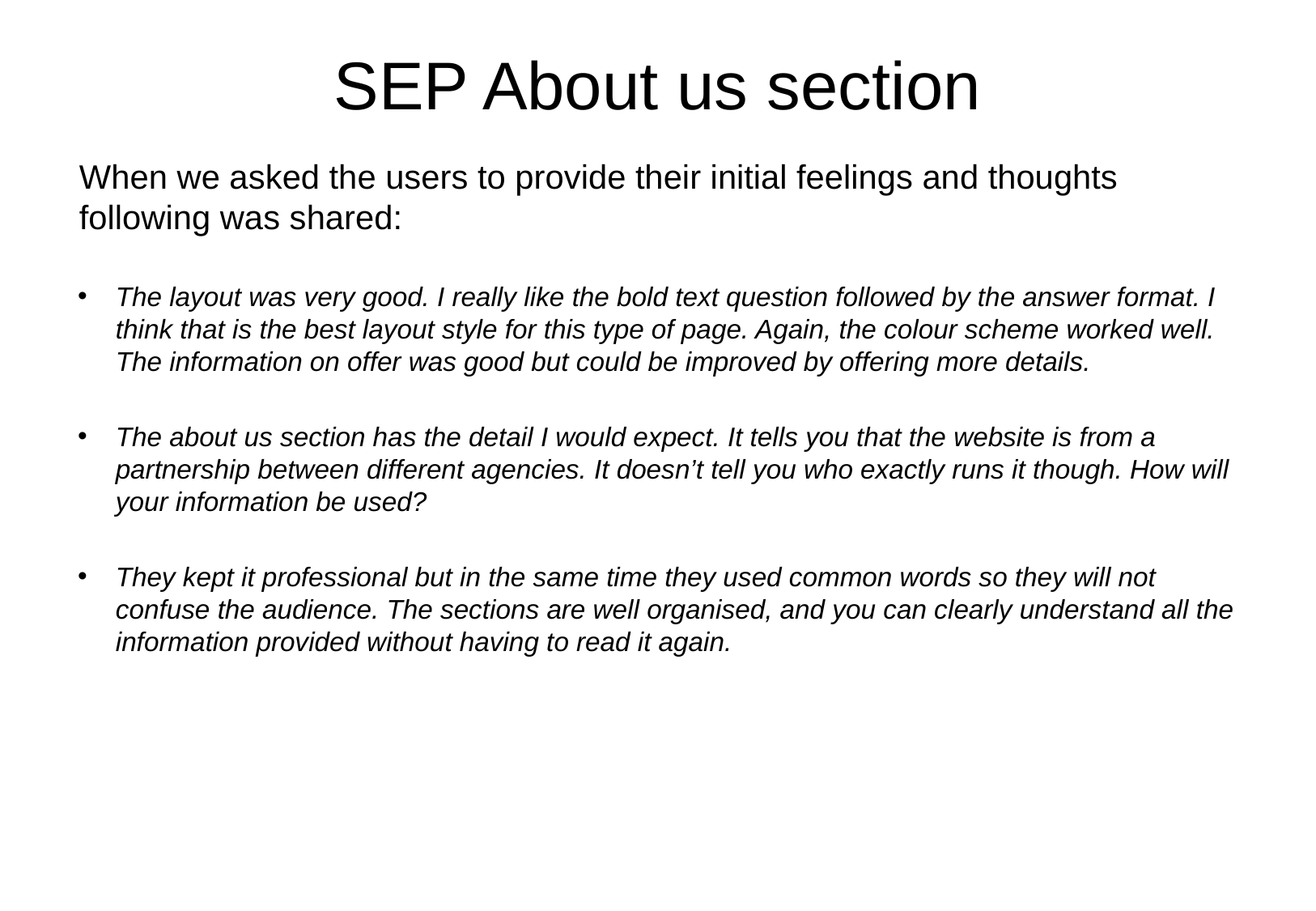

# SEP About us section
When we asked the users to provide their initial feelings and thoughts following was shared:

The layout was very good. I really like the bold text question followed by the answer format. I think that is the best layout style for this type of page. Again, the colour scheme worked well.  The information on offer was good but could be improved by offering more details.

The about us section has the detail I would expect. It tells you that the website is from a partnership between different agencies. It doesn’t tell you who exactly runs it though. How will your information be used?

They kept it professional but in the same time they used common words so they will not confuse the audience. The sections are well organised, and you can clearly understand all the information provided without having to read it again.